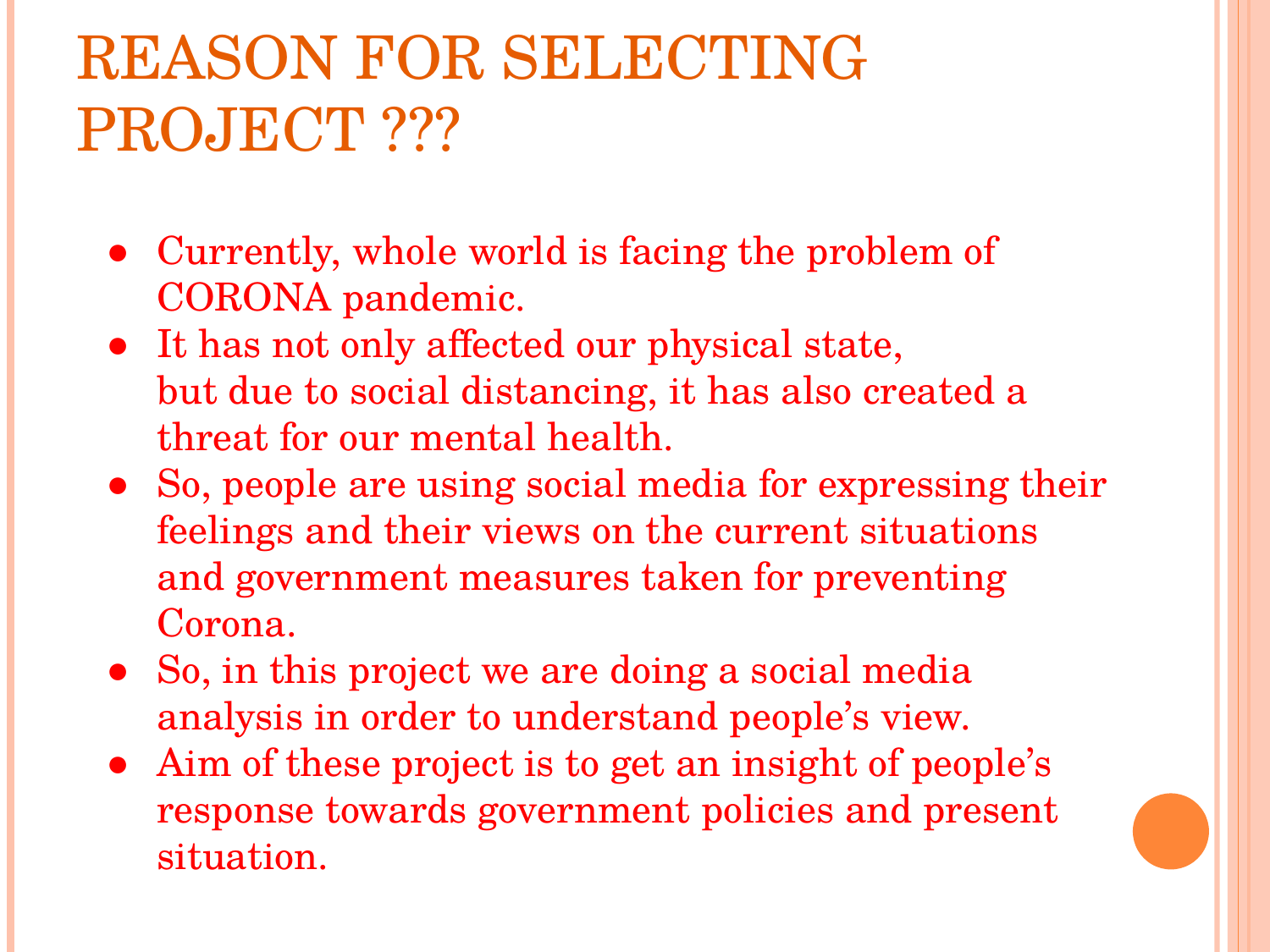

# REASON FOR SELECTING     	PROJECT ???
Currently, whole world is facing the problem of CORONA pandemic.
It has not only affected our physical state,
but due to social distancing, it has also created a threat for our mental health.
So, people are using social media for expressing their feelings and their views on the current situations and government measures taken for preventing Corona.
So, in this project we are doing a social media analysis in order to understand people’s view.
Aim of these project is to get an insight of people’s response towards government policies and present situation.